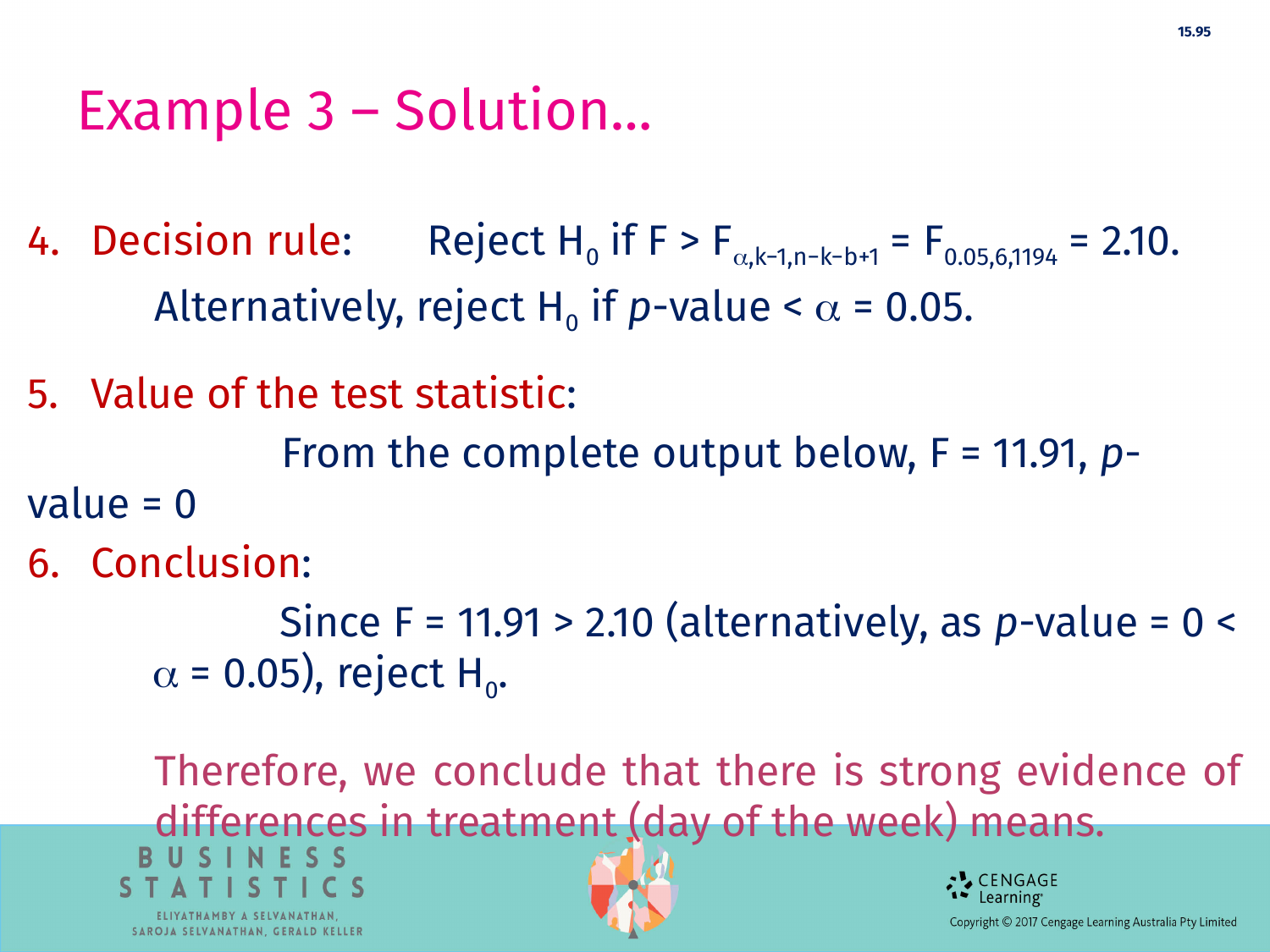

15.95
# Example 3 – Solution…
Decision rule:	Reject H0 if F > Fα,k−1,n−k−b+1 = F0.05,6,1194 = 2.10.
	Alternatively, reject H0 if p-value < α = 0.05.
Value of the test statistic:
		From the complete output below, F = 11.91, p-value = 0
Conclusion:
		Since F = 11.91 > 2.10 (alternatively, as p-value = 0 < α = 0.05), reject H0.
	Therefore, we conclude that there is strong evidence of 	differences in treatment (day of the week) means.